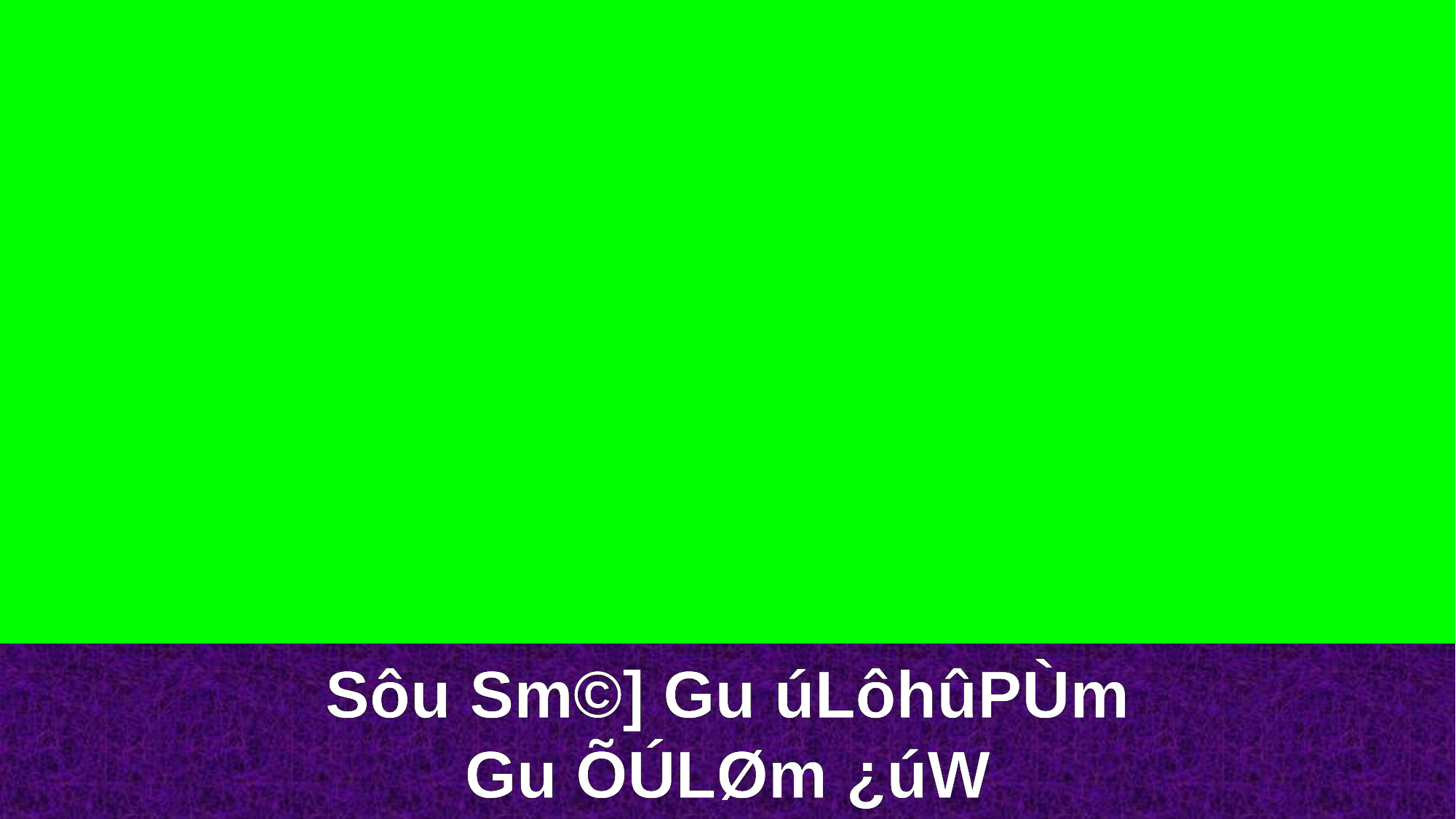

Sôu Sm©] Gu úLôhûPÙm
Gu ÕÚLØm ¿úW